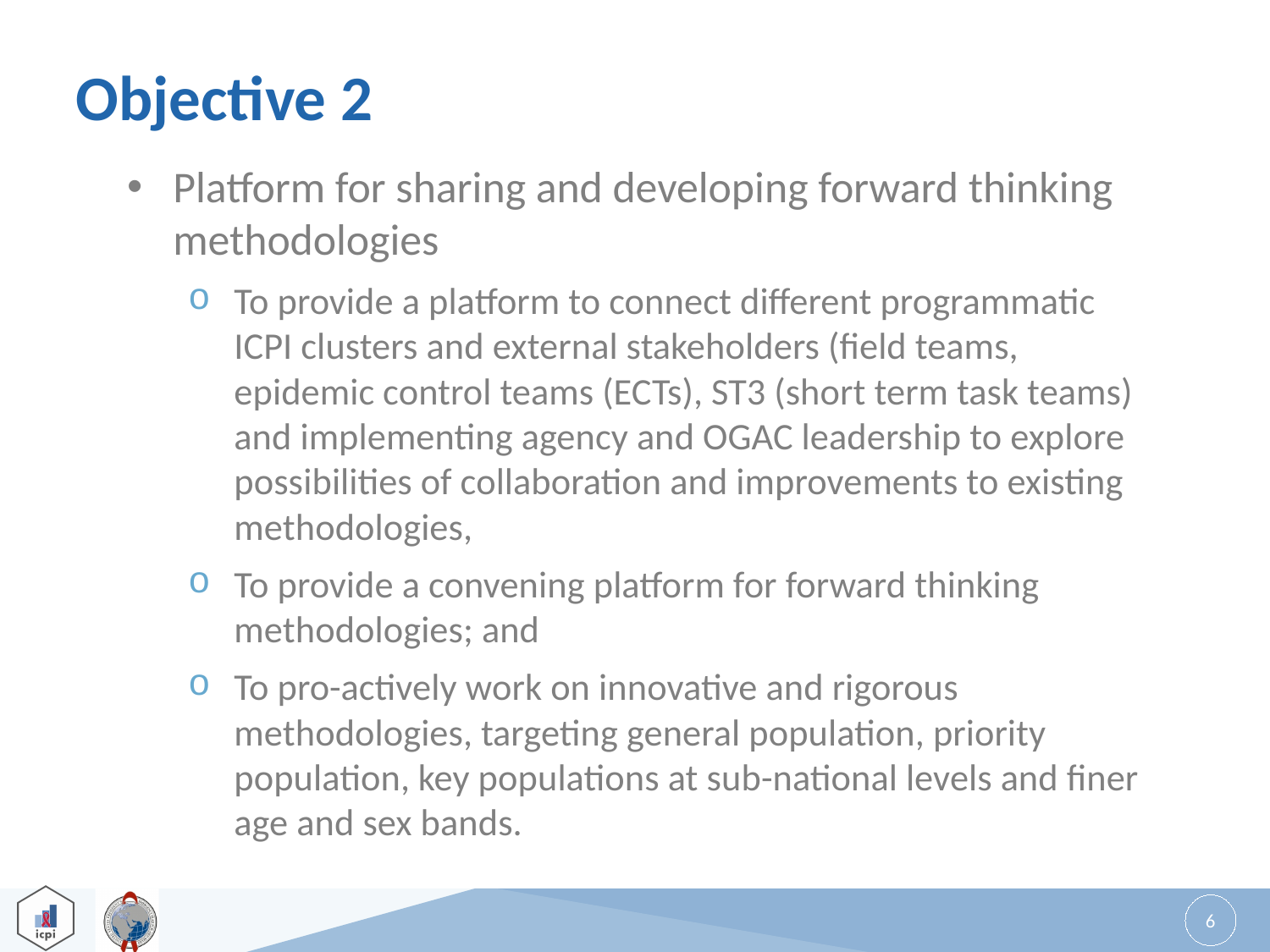

# Objective 2
Platform for sharing and developing forward thinking methodologies
To provide a platform to connect different programmatic ICPI clusters and external stakeholders (field teams, epidemic control teams (ECTs), ST3 (short term task teams) and implementing agency and OGAC leadership to explore possibilities of collaboration and improvements to existing methodologies,
To provide a convening platform for forward thinking methodologies; and
To pro-actively work on innovative and rigorous methodologies, targeting general population, priority population, key populations at sub-national levels and finer age and sex bands.

6